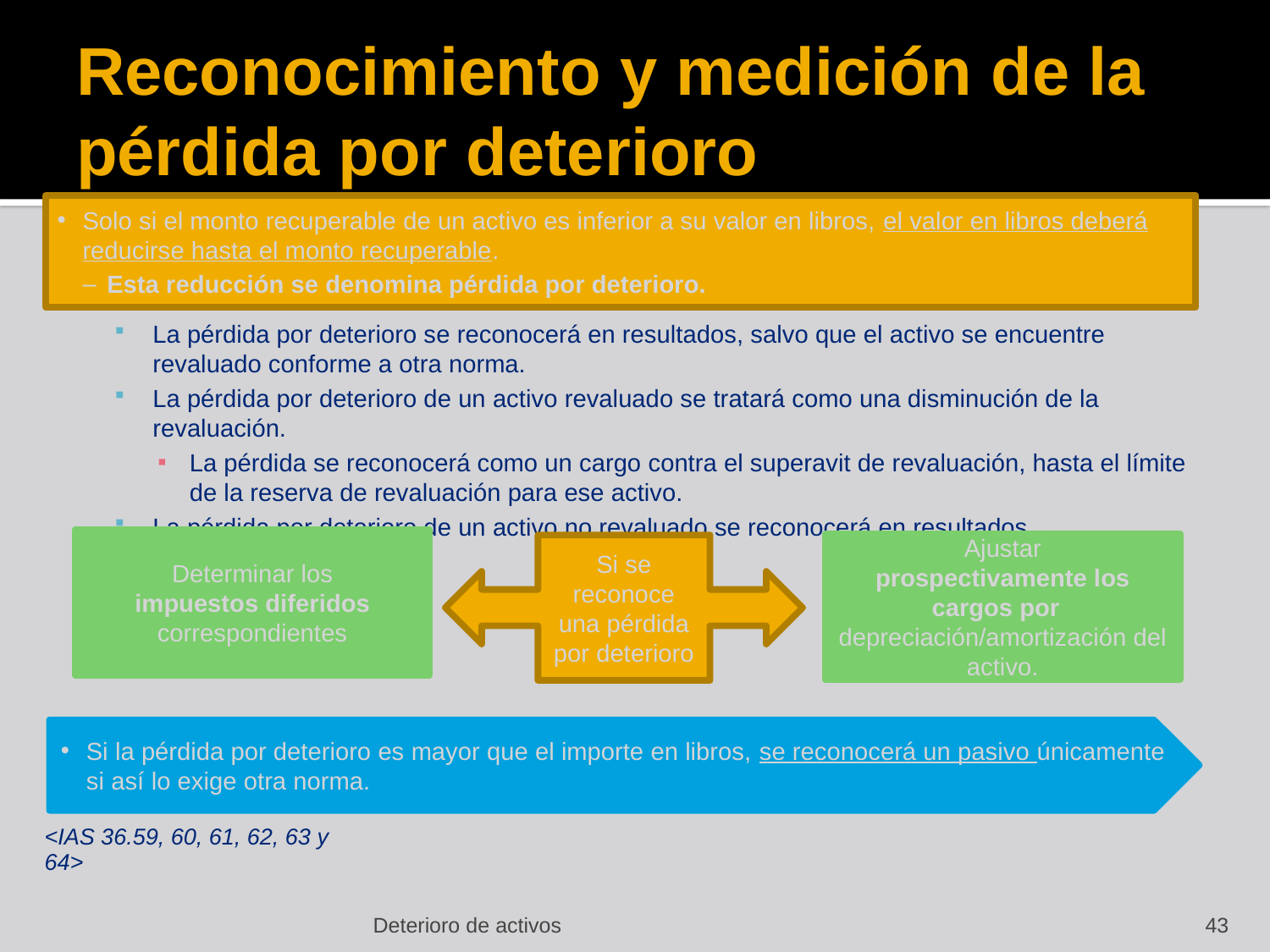

# Reconocimiento y medición de la pérdida por deterioro
Solo si el monto recuperable de un activo es inferior a su valor en libros, el valor en libros deberá reducirse hasta el monto recuperable.
Esta reducción se denomina pérdida por deterioro.
La pérdida por deterioro se reconocerá en resultados, salvo que el activo se encuentre revaluado conforme a otra norma.
La pérdida por deterioro de un activo revaluado se tratará como una disminución de la revaluación.
La pérdida se reconocerá como un cargo contra el superavit de revaluación, hasta el límite de la reserva de revaluación para ese activo.
La pérdida por deterioro de un activo no revaluado se reconocerá en resultados.

Determinar los
impuestos diferidos
correspondientes
Ajustar
prospectivamente los cargos por
depreciación/amortización del activo.
Si se
reconoce
una pérdida
por deterioro
Si la pérdida por deterioro es mayor que el importe en libros, se reconocerá un pasivo únicamente si así lo exige otra norma.
<IAS 36.59, 60, 61, 62, 63 y 64>
Deterioro de activos
43